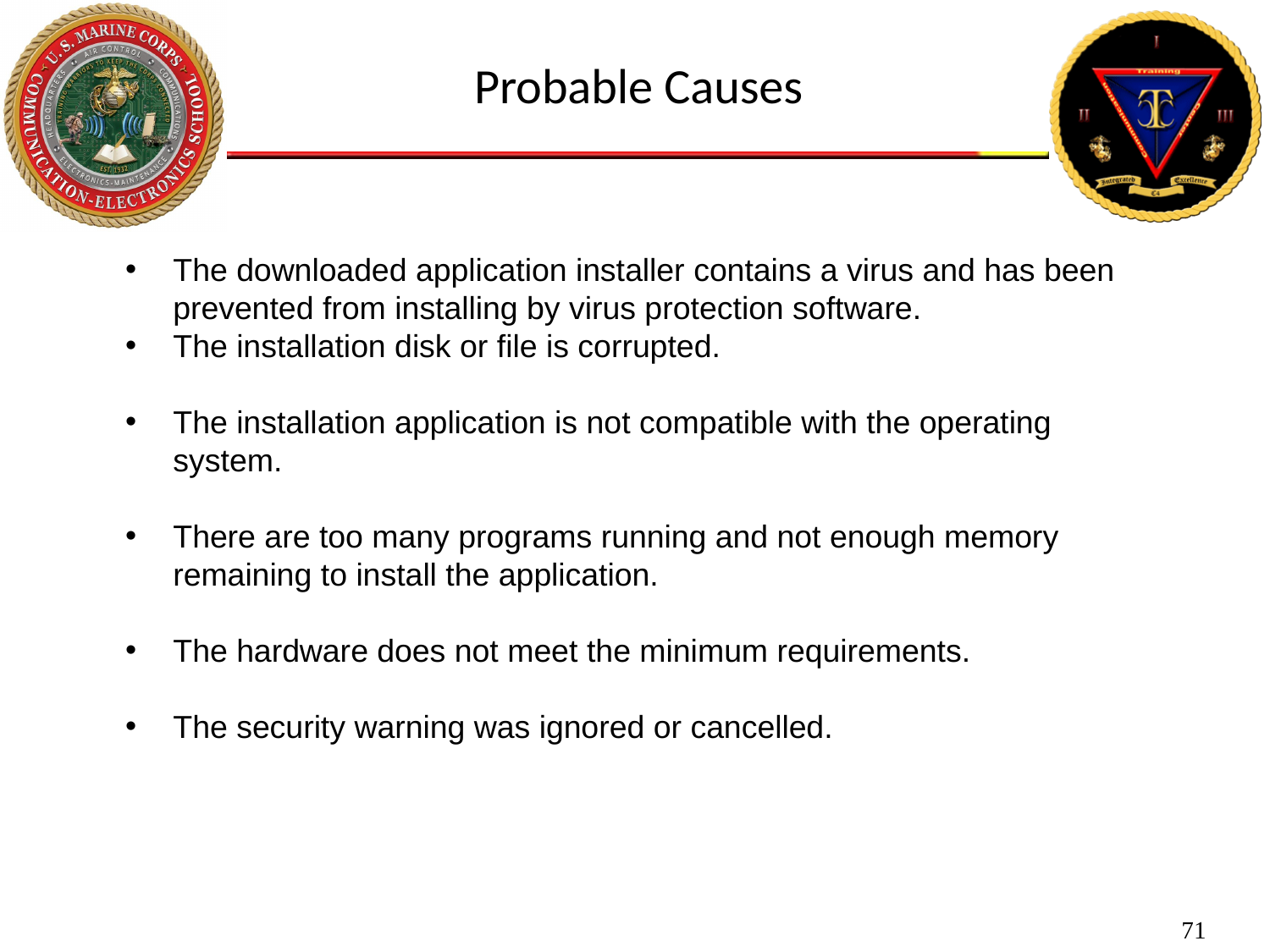

Probable Causes
The downloaded application installer contains a virus and has been prevented from installing by virus protection software.
The installation disk or file is corrupted.

The installation application is not compatible with the operating system.

There are too many programs running and not enough memory remaining to install the application.

The hardware does not meet the minimum requirements.

The security warning was ignored or cancelled.